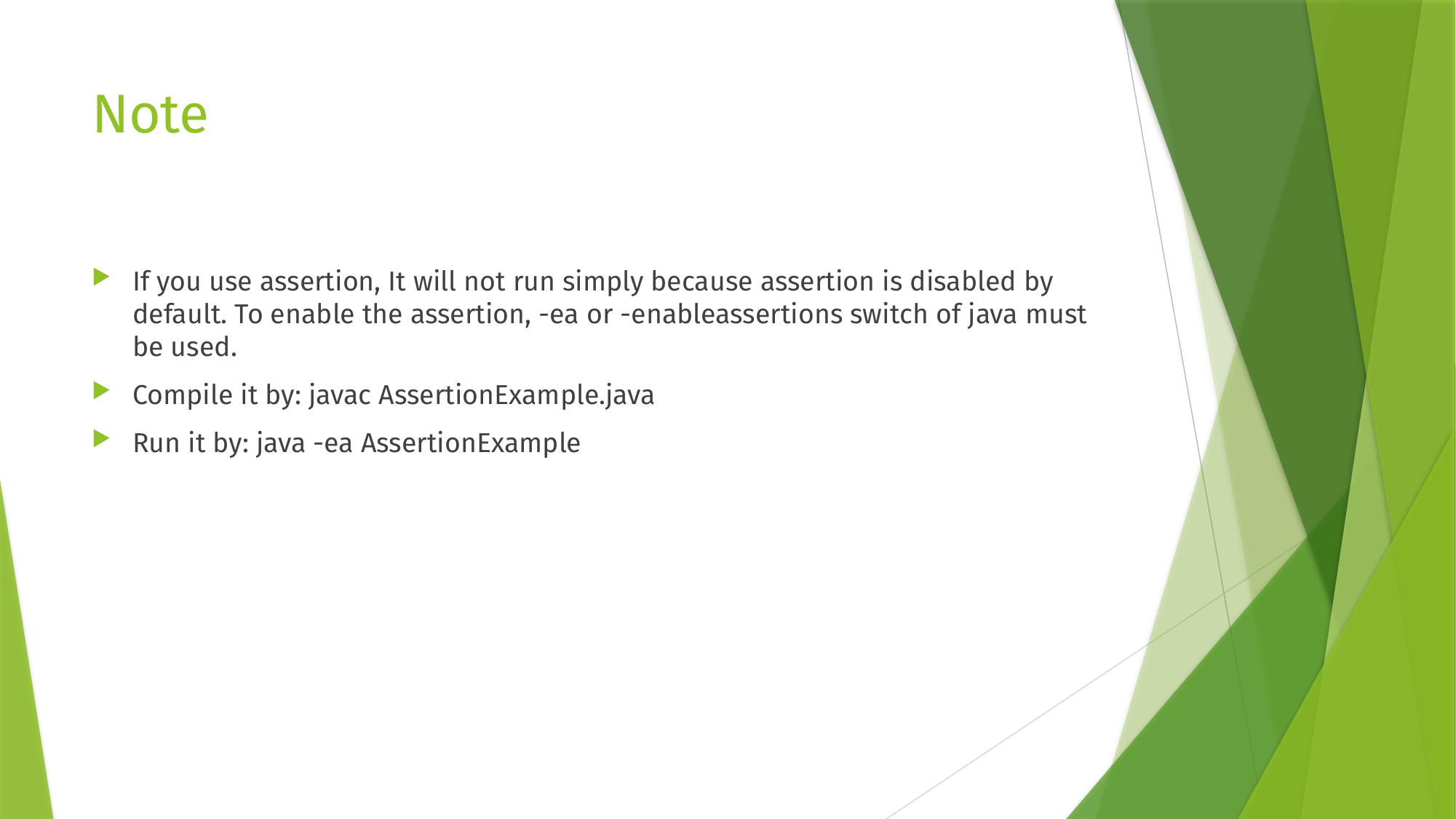

# Note
If you use assertion, It will not run simply because assertion is disabled by default. To enable the assertion, -ea or -enableassertions switch of java must be used.
Compile it by: javac AssertionExample.java
Run it by: java -ea AssertionExample